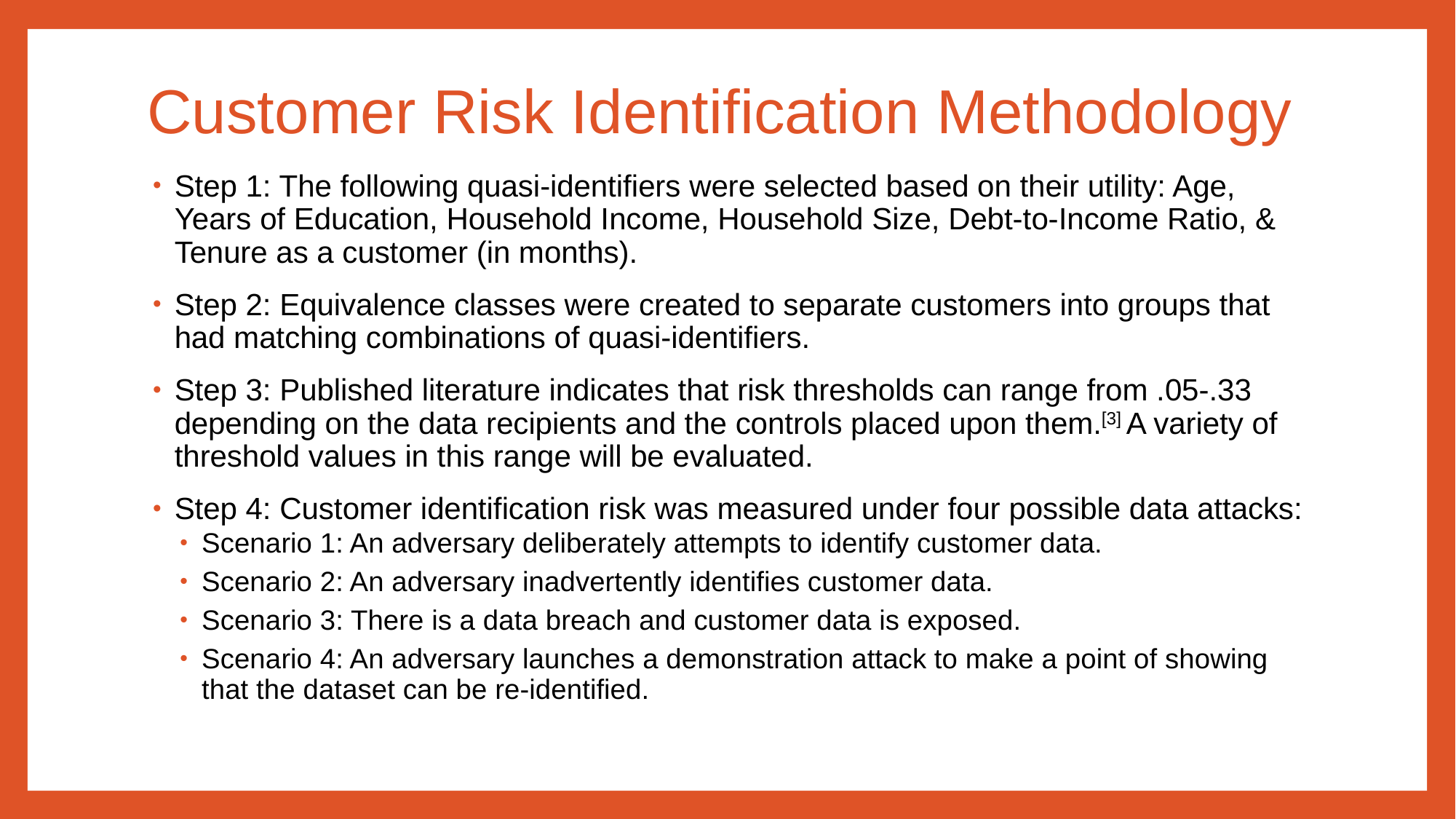

# Customer Risk Identification Methodology
Step 1: The following quasi-identifiers were selected based on their utility: Age, Years of Education, Household Income, Household Size, Debt-to-Income Ratio, & Tenure as a customer (in months).
Step 2: Equivalence classes were created to separate customers into groups that had matching combinations of quasi-identifiers.
Step 3: Published literature indicates that risk thresholds can range from .05-.33 depending on the data recipients and the controls placed upon them.[3] A variety of threshold values in this range will be evaluated.
Step 4: Customer identification risk was measured under four possible data attacks:
Scenario 1: An adversary deliberately attempts to identify customer data.
Scenario 2: An adversary inadvertently identifies customer data.
Scenario 3: There is a data breach and customer data is exposed.
Scenario 4: An adversary launches a demonstration attack to make a point of showing that the dataset can be re-identified.